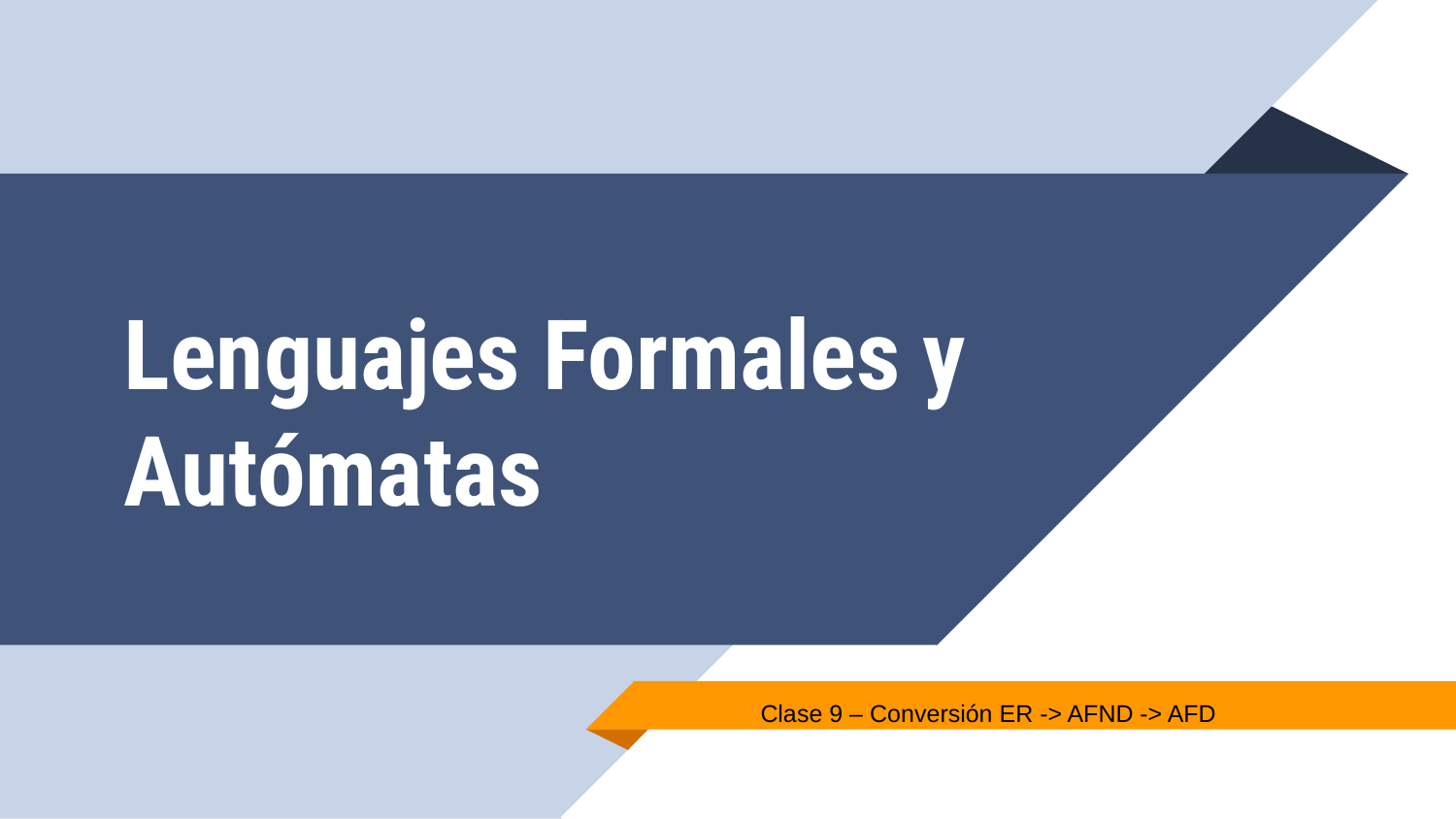

# Lenguajes Formales y Autómatas

Clase 9 – Conversión ER -> AFND -> AFD